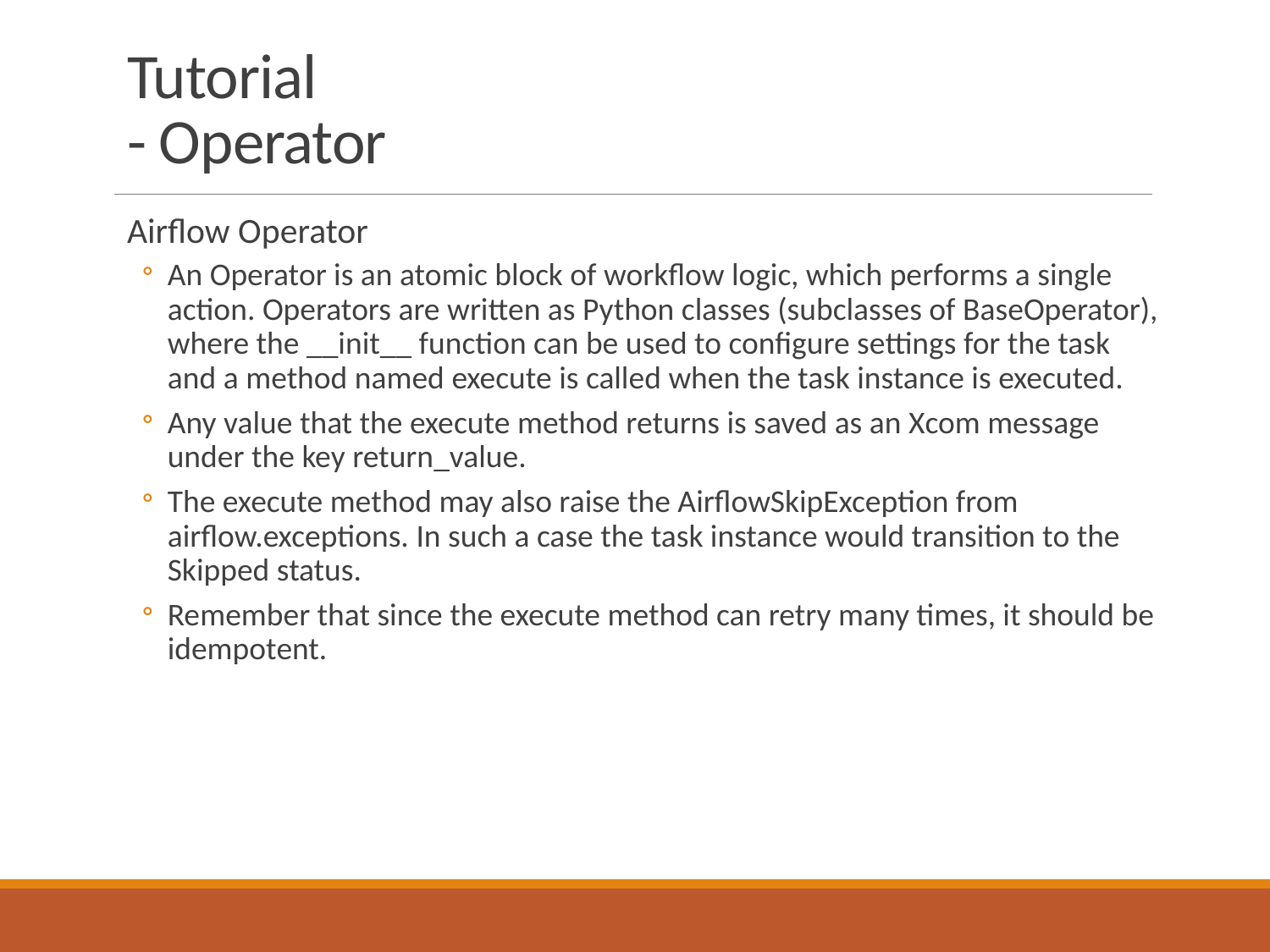

# Tutorial - Operator
Airflow Operator
An Operator is an atomic block of workflow logic, which performs a single action. Operators are written as Python classes (subclasses of BaseOperator), where the __init__ function can be used to configure settings for the task and a method named execute is called when the task instance is executed.
Any value that the execute method returns is saved as an Xcom message under the key return_value.
The execute method may also raise the AirflowSkipException from airflow.exceptions. In such a case the task instance would transition to the Skipped status.
Remember that since the execute method can retry many times, it should be idempotent.